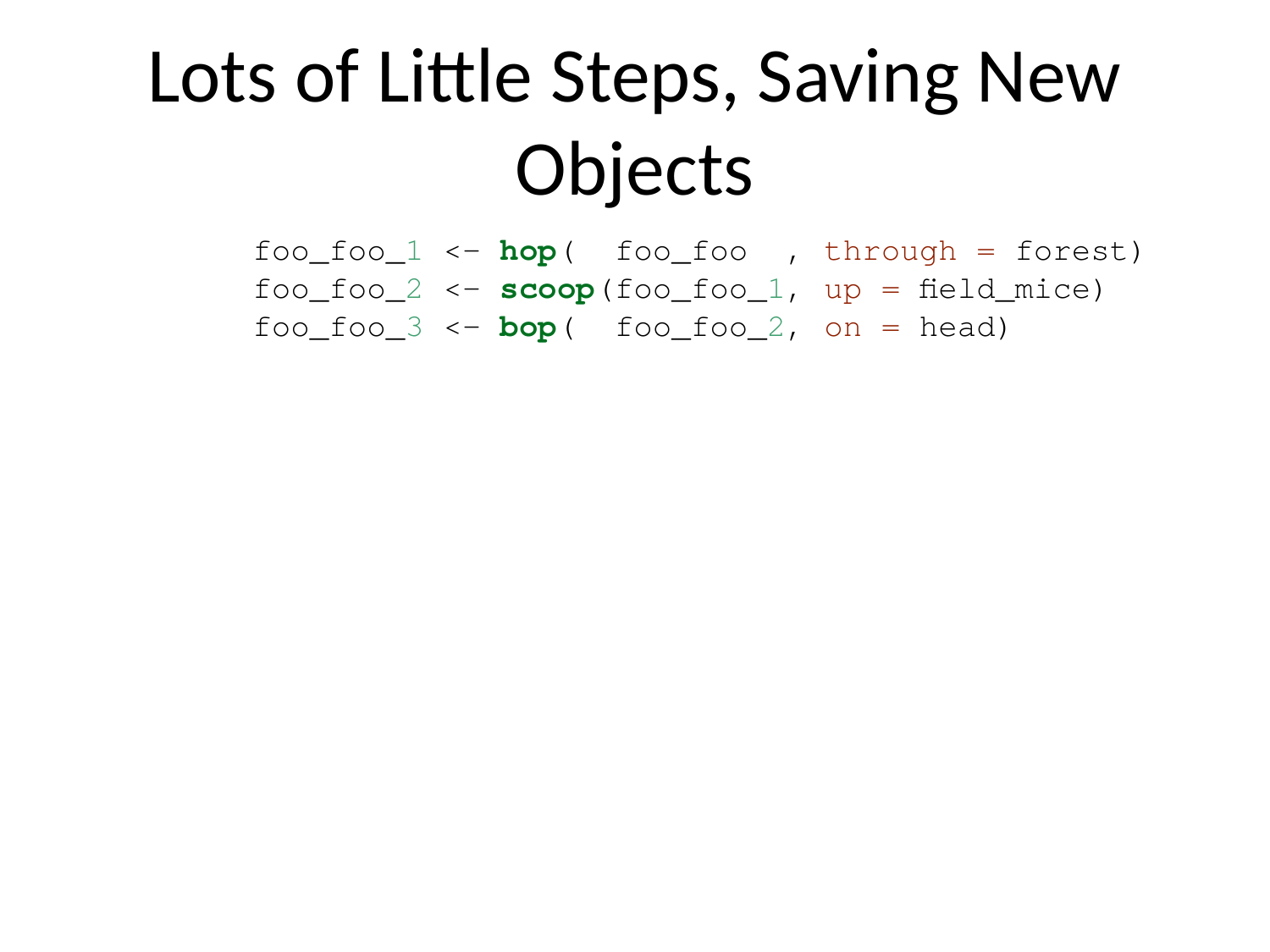

# Lots of Little Steps, Saving New Objects
foo_foo_1 <- hop(  foo_foo  , through = forest)
foo_foo_2 <- scoop(foo_foo_1, up = field_mice)
foo_foo_3 <- bop(  foo_foo_2, on = head)